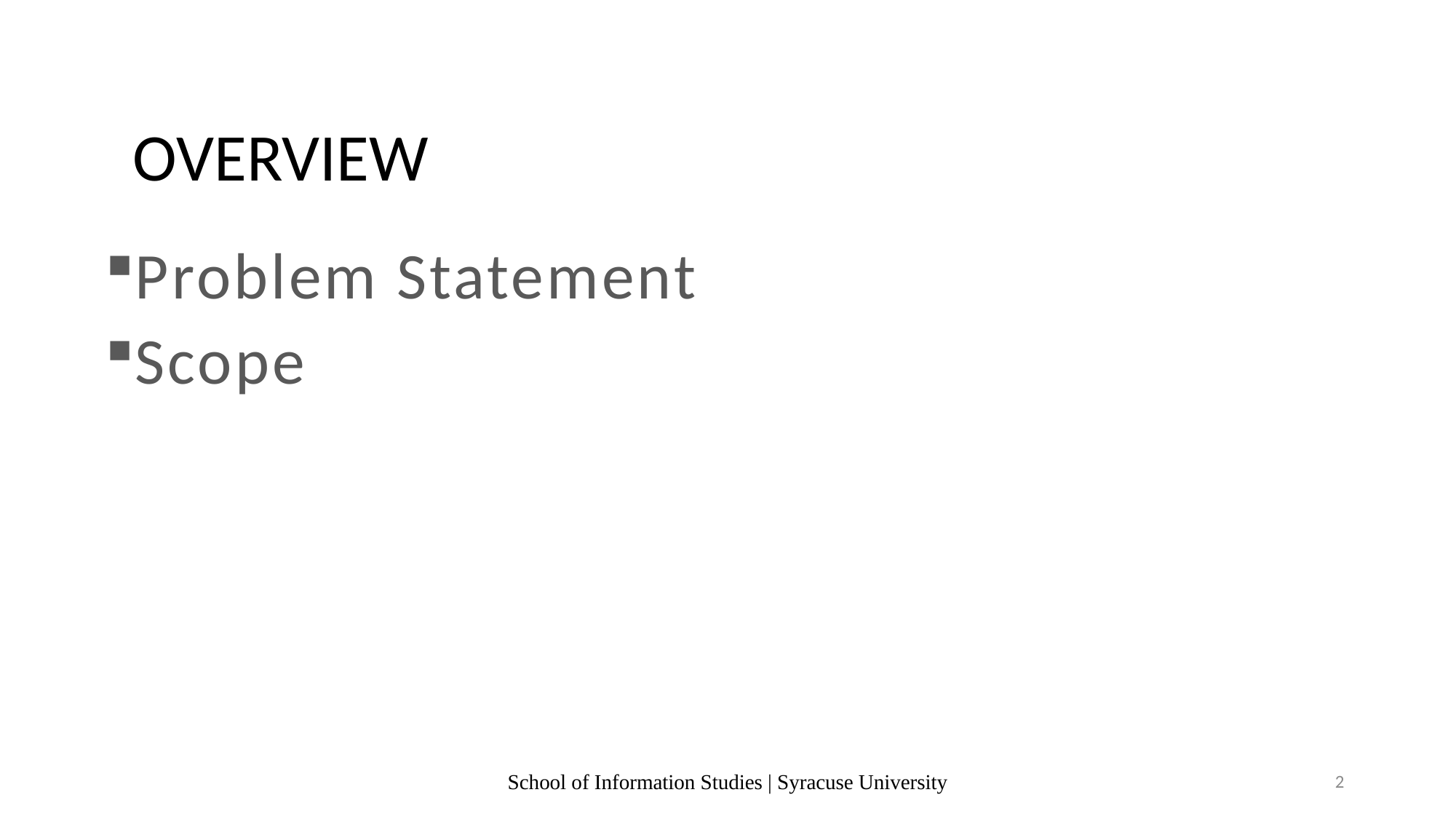

# OVERVIEW
Problem Statement
Scope

School of Information Studies | Syracuse University
2